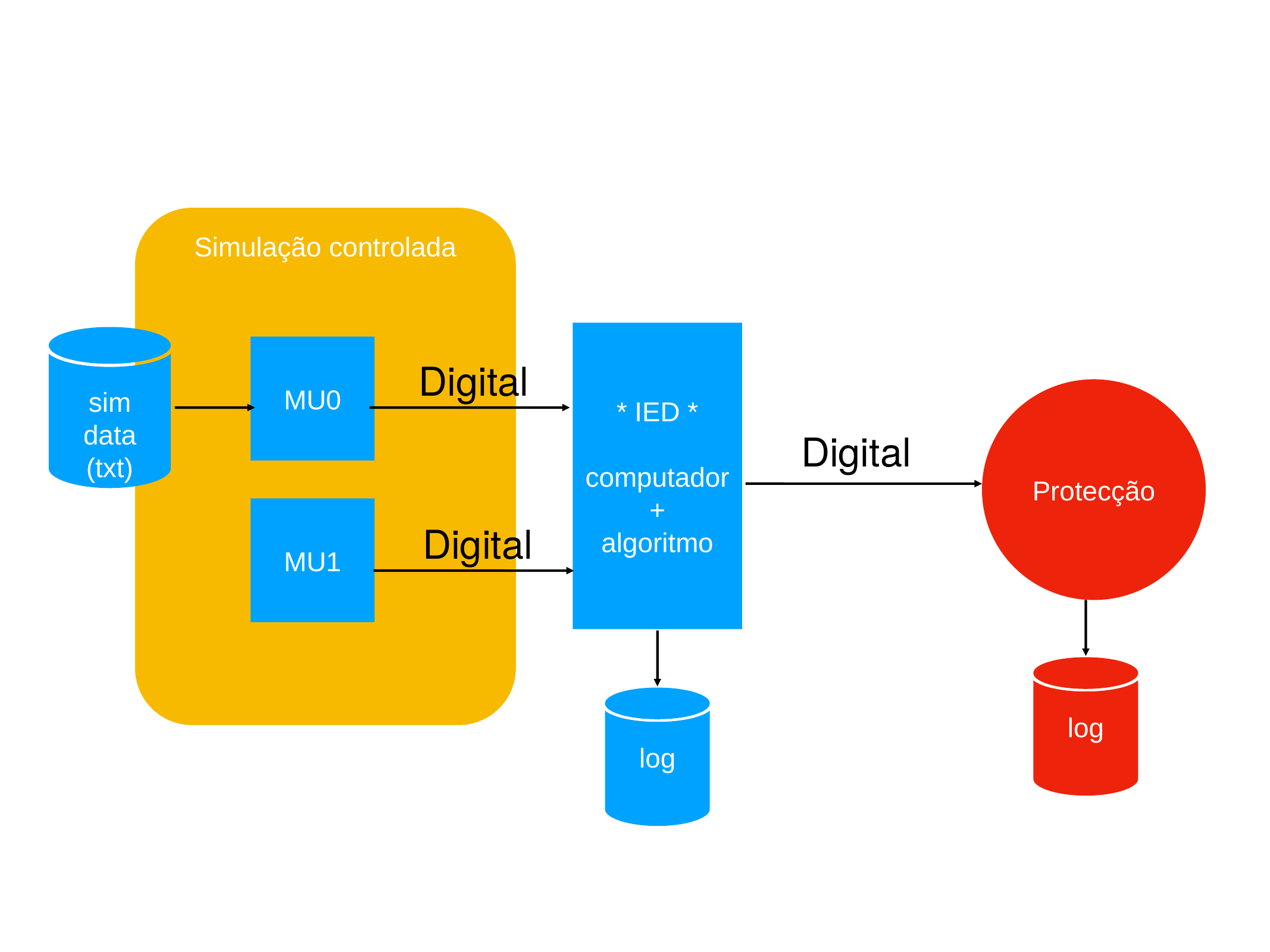

Simulação controlada
* IED *

computador
+
algoritmo
sim
data
(txt)
MU0
Digital
Protecção

Digital

MU1
Digital

log
log